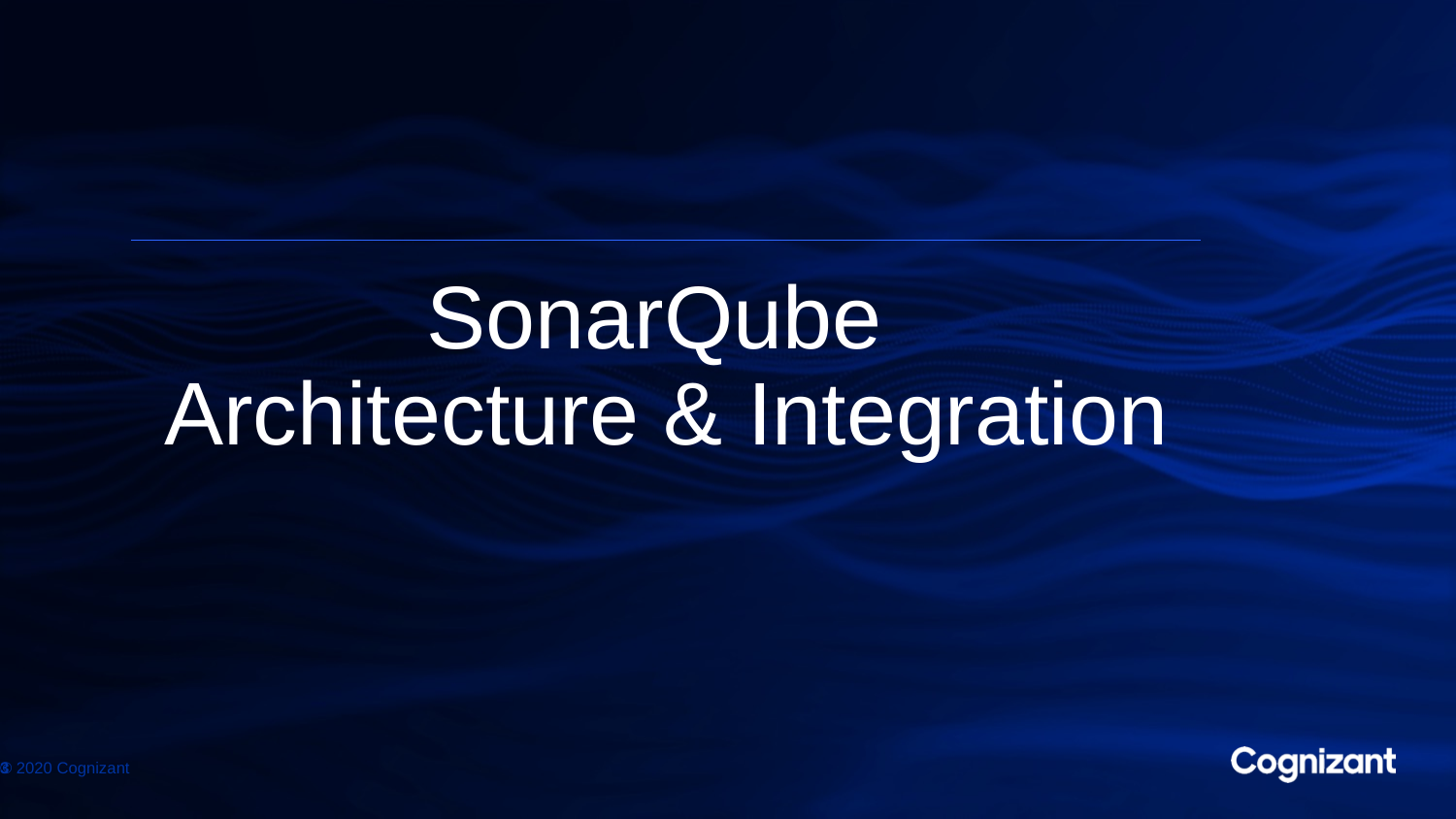

# SonarQube Architecture & Integration
© 2020 Cognizant
3